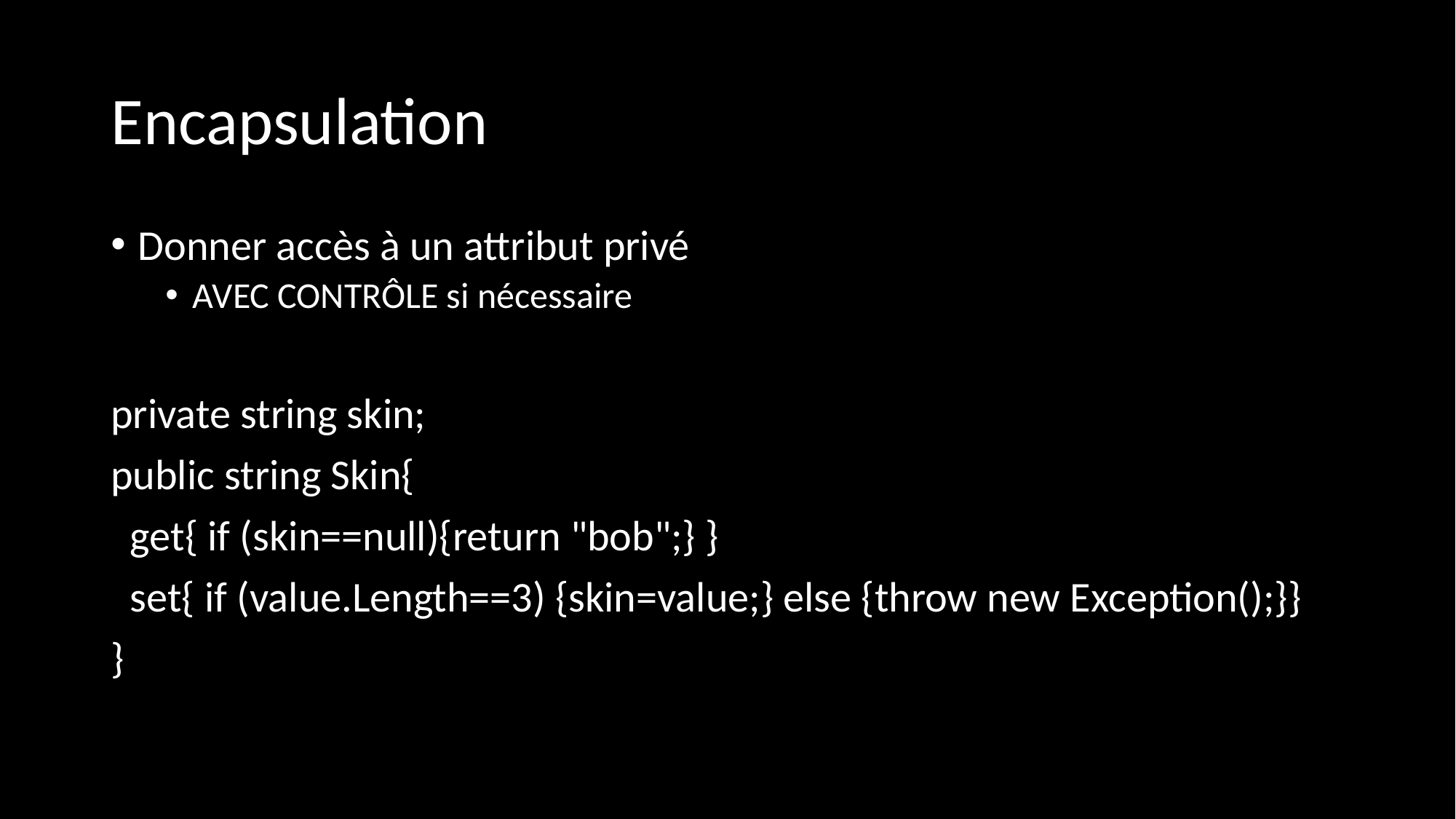

# Encapsulation
Donner accès à un attribut privé
AVEC CONTRÔLE si nécessaire

private string skin;
public string Skin{
  get{ if (skin==null){return "bob";} }
  set{ if (value.Length==3) {skin=value;} else {throw new Exception();}}
}